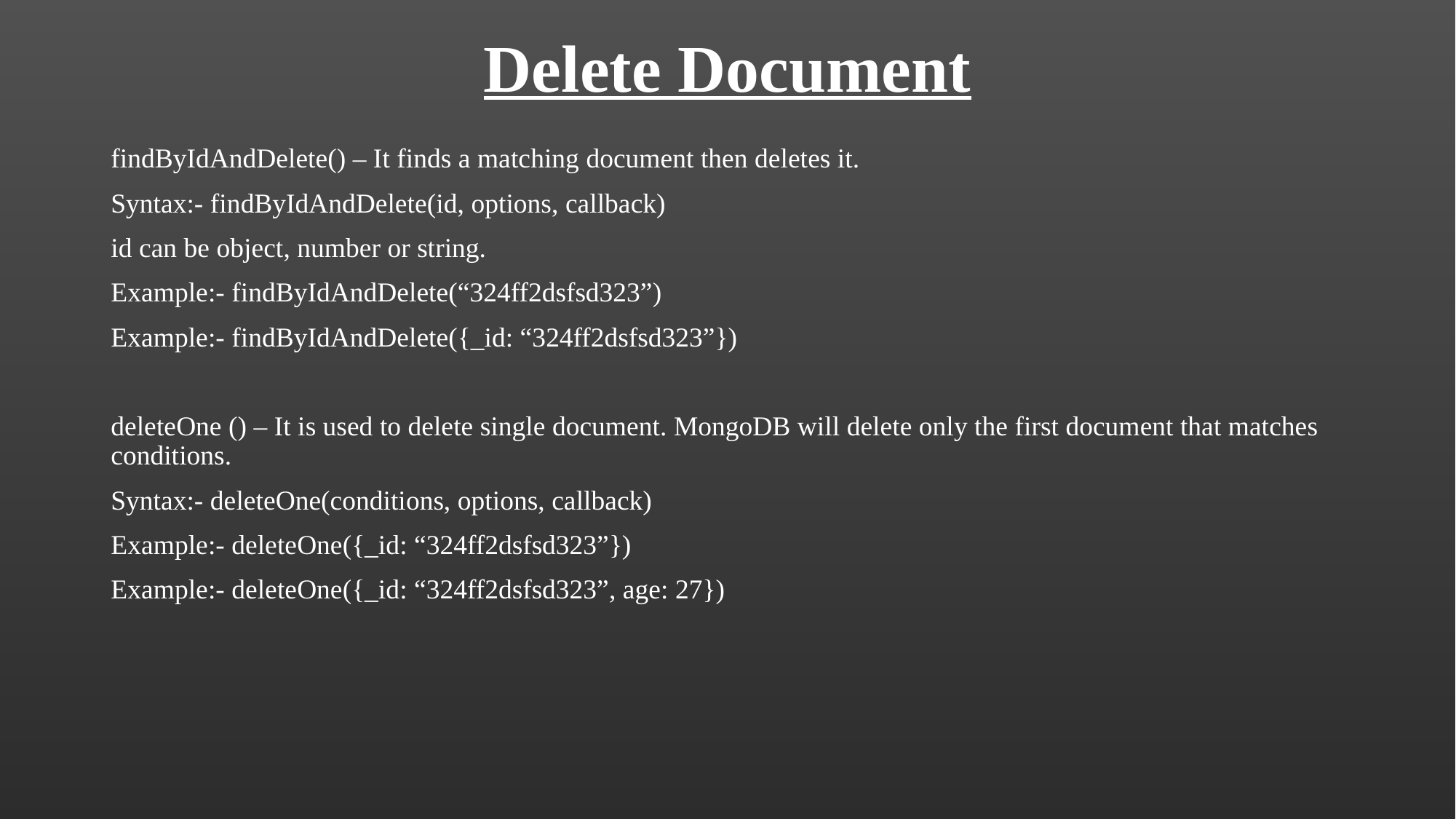

# Delete Document
findByIdAndDelete() – It finds a matching document then deletes it.
Syntax:- findByIdAndDelete(id, options, callback)
id can be object, number or string.
Example:- findByIdAndDelete(“324ff2dsfsd323”)
Example:- findByIdAndDelete({_id: “324ff2dsfsd323”})

deleteOne () – It is used to delete single document. MongoDB will delete only the first document that matches conditions.
Syntax:- deleteOne(conditions, options, callback)
Example:- deleteOne({_id: “324ff2dsfsd323”})
Example:- deleteOne({_id: “324ff2dsfsd323”, age: 27})